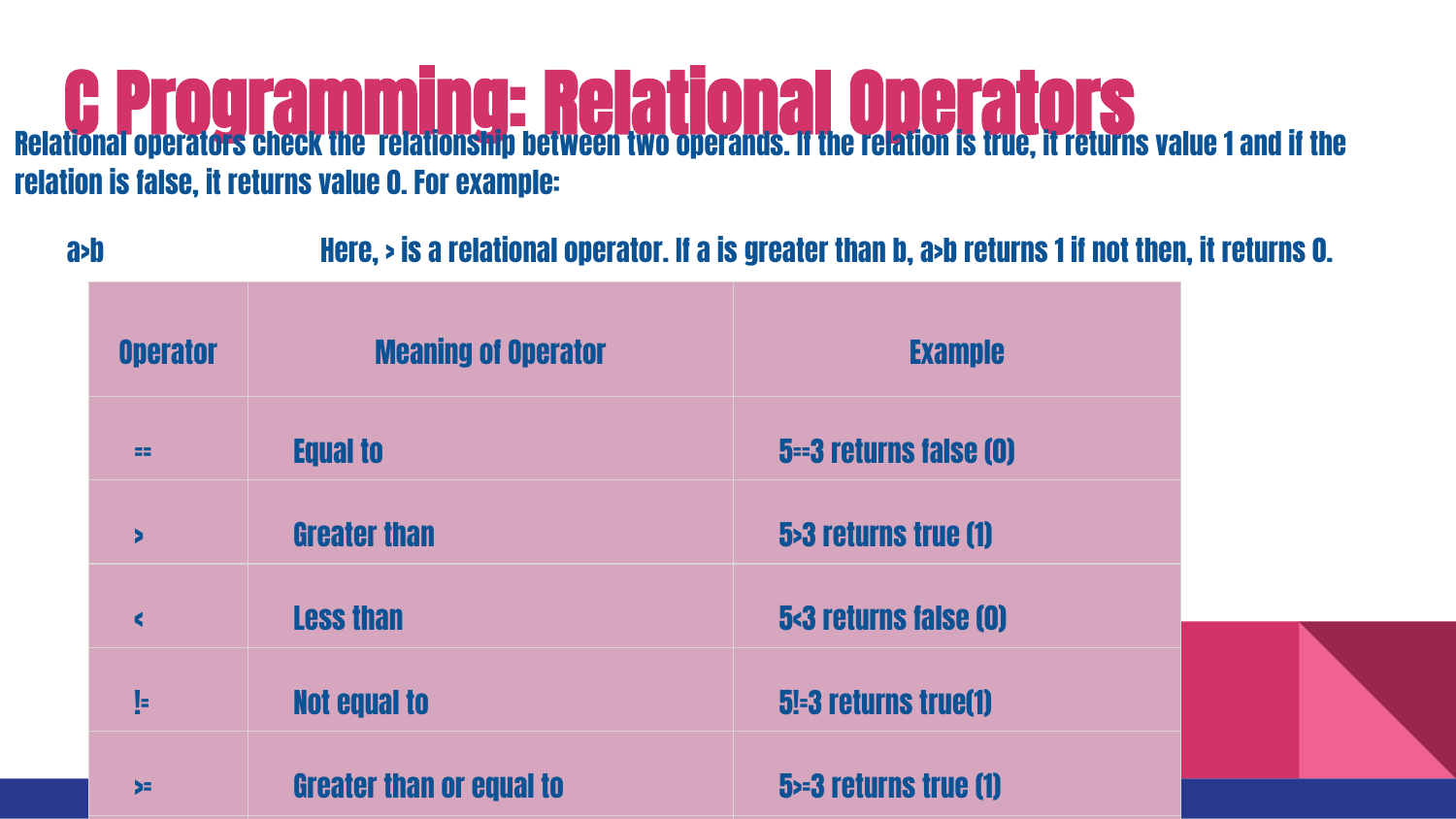

# C Programming: Relational Operators
Relational operators check the  relationship between two operands. If the relation is true, it returns value 1 and if the relation is false, it returns value 0. For example:
        a>b                                 Here, > is a relational operator. If a is greater than b, a>b returns 1 if not then, it returns 0.

| Operator | Meaning of Operator | Example |
| --- | --- | --- |
| == | Equal to | 5==3 returns false (0) |
| > | Greater than | 5>3 returns true (1) |
| < | Less than | 5<3 returns false (0) |
| != | Not equal to | 5!=3 returns true(1) |
| >= | Greater than or equal to | 5>=3 returns true (1) |
| <= | Less than or equal to | 5<=3 return false (0) |